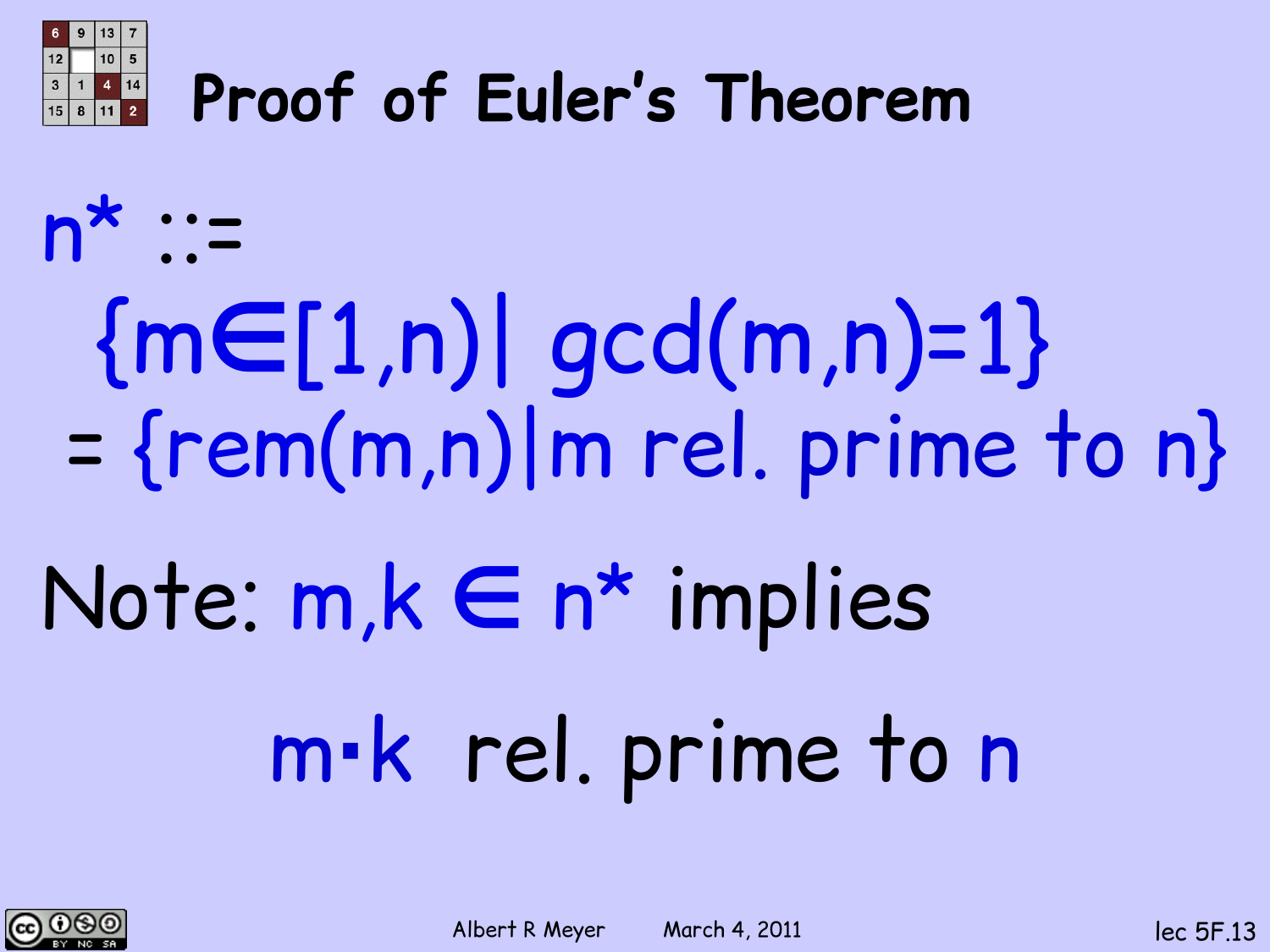

# Proof of Euler’s Theorem
n* ::=
  {m∈[1,n)| gcd(m,n)=1}
 = {rem(m,n)|m rel. prime to n}
Note: m,k ∈ n* implies
         m⋅k  rel. prime to n
lec 5F.13